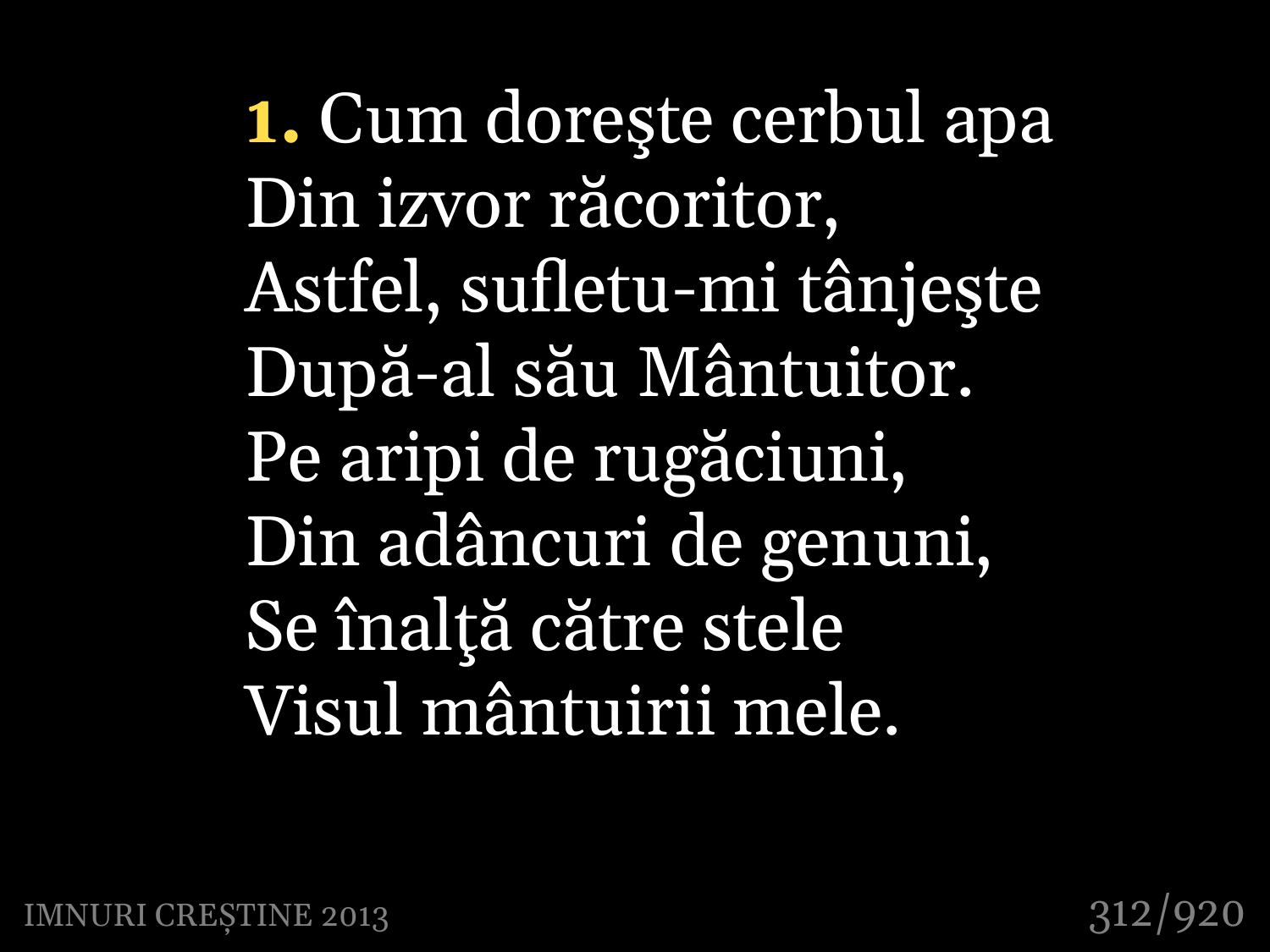

1. Cum doreşte cerbul apa
Din izvor răcoritor,
Astfel, sufletu-mi tânjeşte
După-al său Mântuitor.
Pe aripi de rugăciuni,
Din adâncuri de genuni,
Se înalţă către stele
Visul mântuirii mele.
312/920
IMNURI CREȘTINE 2013